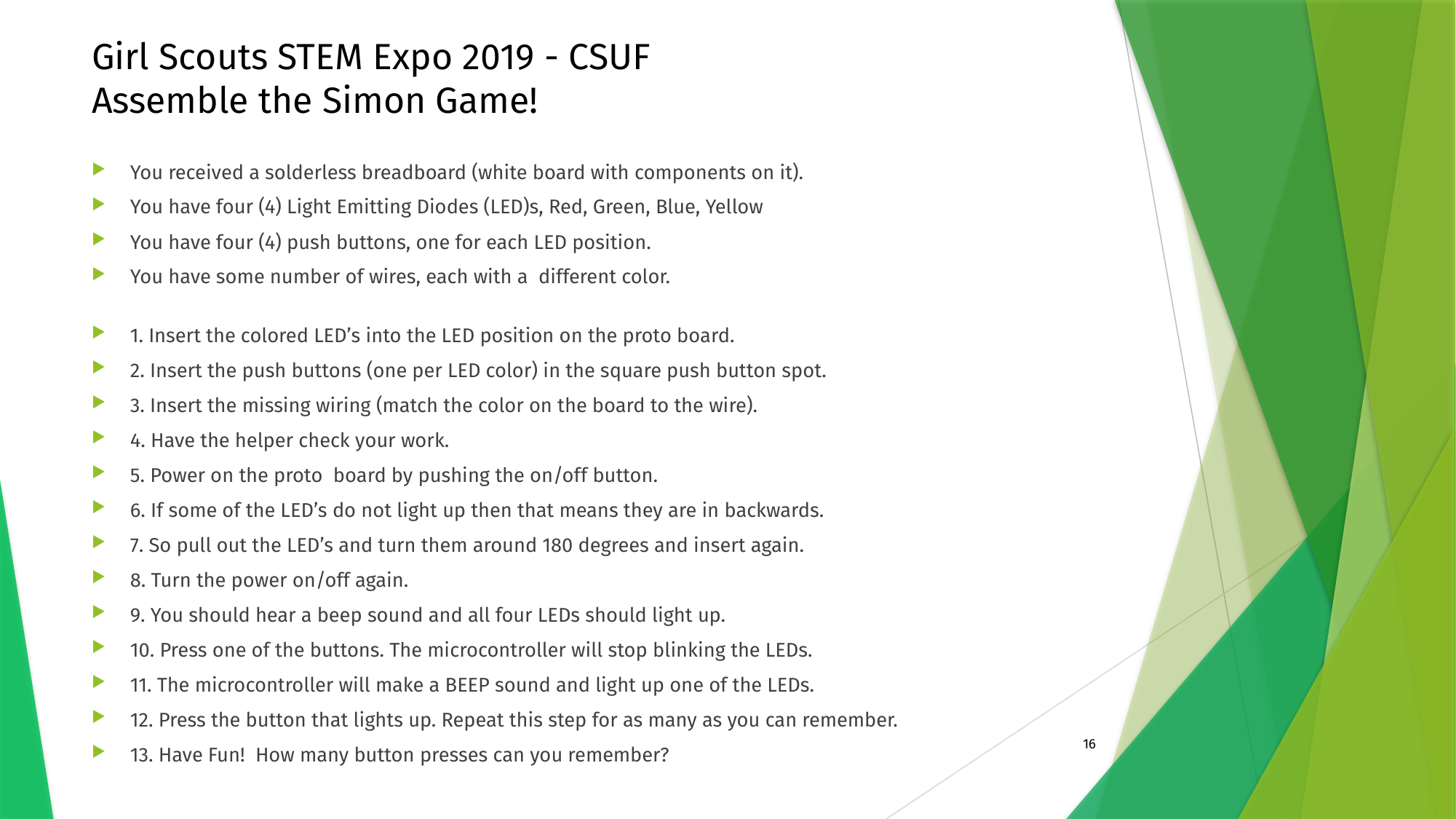

# Girl Scouts STEM Expo 2019 - CSUF Assemble the Simon Game!
You received a solderless breadboard (white board with components on it).
You have four (4) Light Emitting Diodes (LED)s, Red, Green, Blue, Yellow
You have four (4) push buttons, one for each LED position.
You have some number of wires, each with a  different color.
1. Insert the colored LED’s into the LED position on the proto board.
2. Insert the push buttons (one per LED color) in the square push button spot.
3. Insert the missing wiring (match the color on the board to the wire).
4. Have the helper check your work.
5. Power on the proto  board by pushing the on/off button.
6. If some of the LED’s do not light up then that means they are in backwards.
7. So pull out the LED’s and turn them around 180 degrees and insert again.
8. Turn the power on/off again.
9. You should hear a beep sound and all four LEDs should light up.
10. Press one of the buttons. The microcontroller will stop blinking the LEDs.
11. The microcontroller will make a BEEP sound and light up one of the LEDs.
12. Press the button that lights up. Repeat this step for as many as you can remember.
13. Have Fun!  How many button presses can you remember?
16